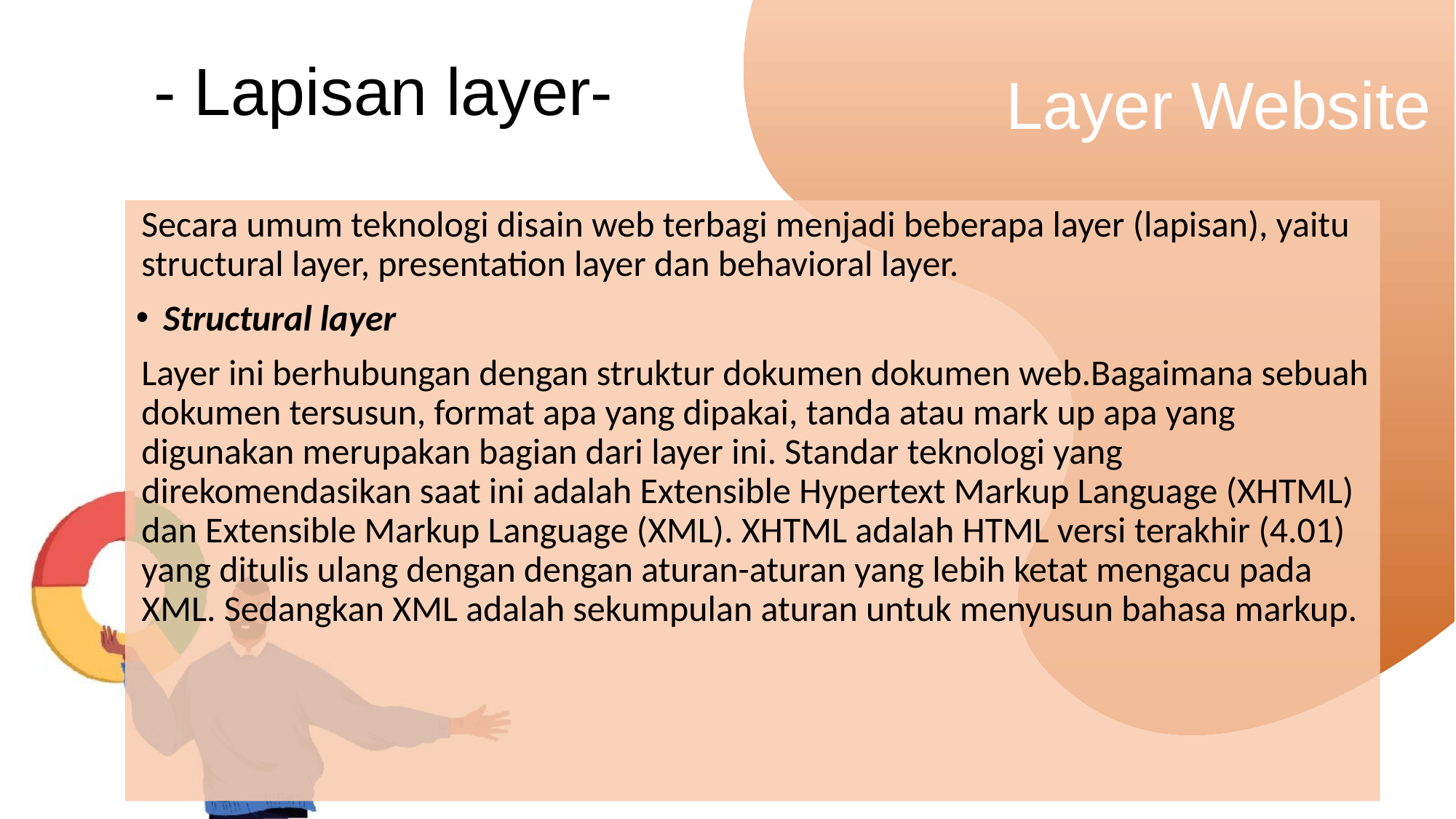

- Lapisan layer-
# Layer Website
Secara umum teknologi disain web terbagi menjadi beberapa layer (lapisan), yaitu structural layer, presentation layer dan behavioral layer.
Structural layer
Layer ini berhubungan dengan struktur dokumen dokumen web.Bagaimana sebuah dokumen tersusun, format apa yang dipakai, tanda atau mark up apa yang digunakan merupakan bagian dari layer ini. Standar teknologi yang direkomendasikan saat ini adalah Extensible Hypertext Markup Language (XHTML) dan Extensible Markup Language (XML). XHTML adalah HTML versi terakhir (4.01) yang ditulis ulang dengan dengan aturan-aturan yang lebih ketat mengacu pada XML. Sedangkan XML adalah sekumpulan aturan untuk menyusun bahasa markup.